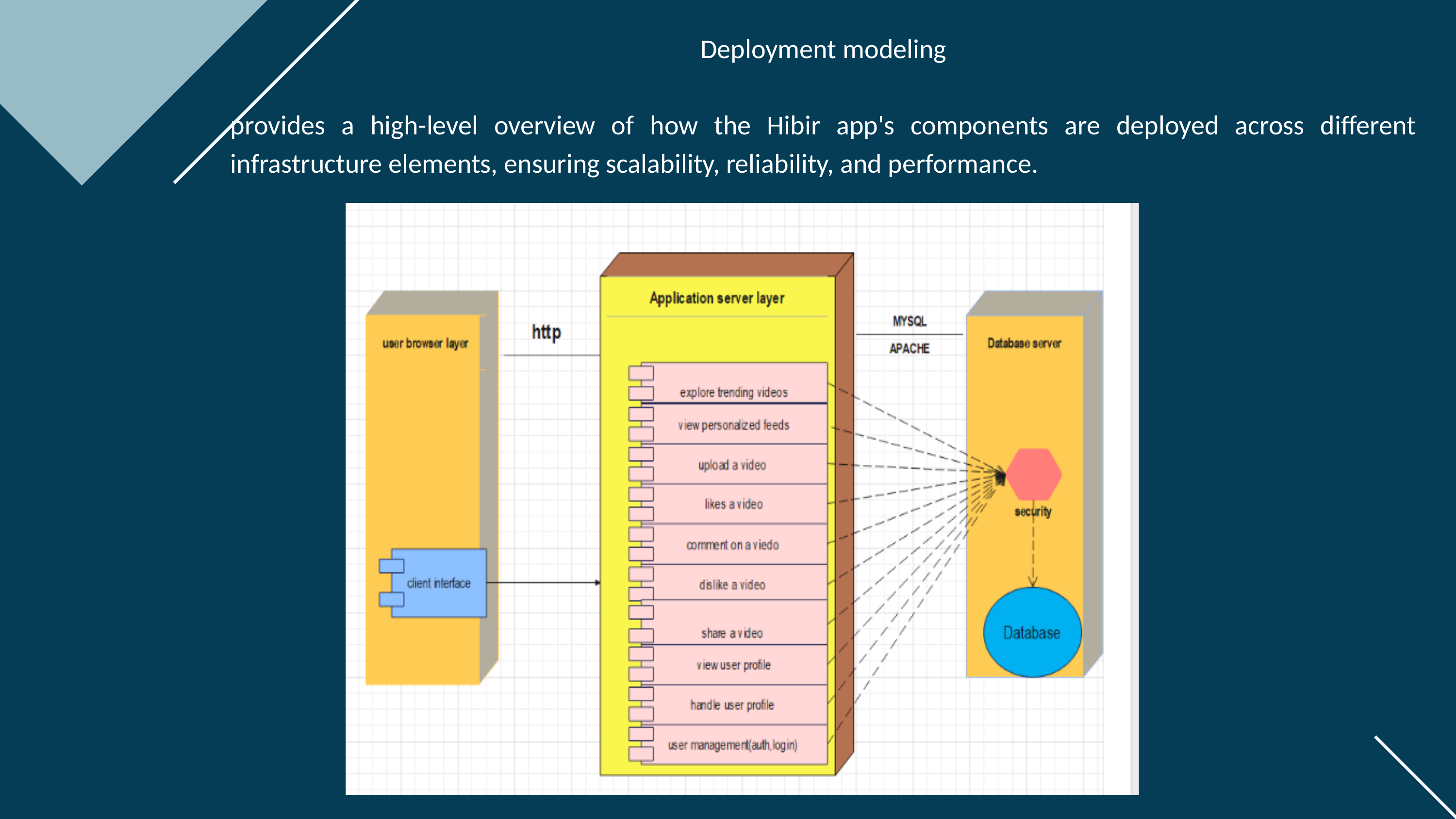

| Deployment modeling provides a high-level overview of how the Hibir app's components are deployed across different infrastructure elements, ensuring scalability, reliability, and performance. |
| --- |
|  |